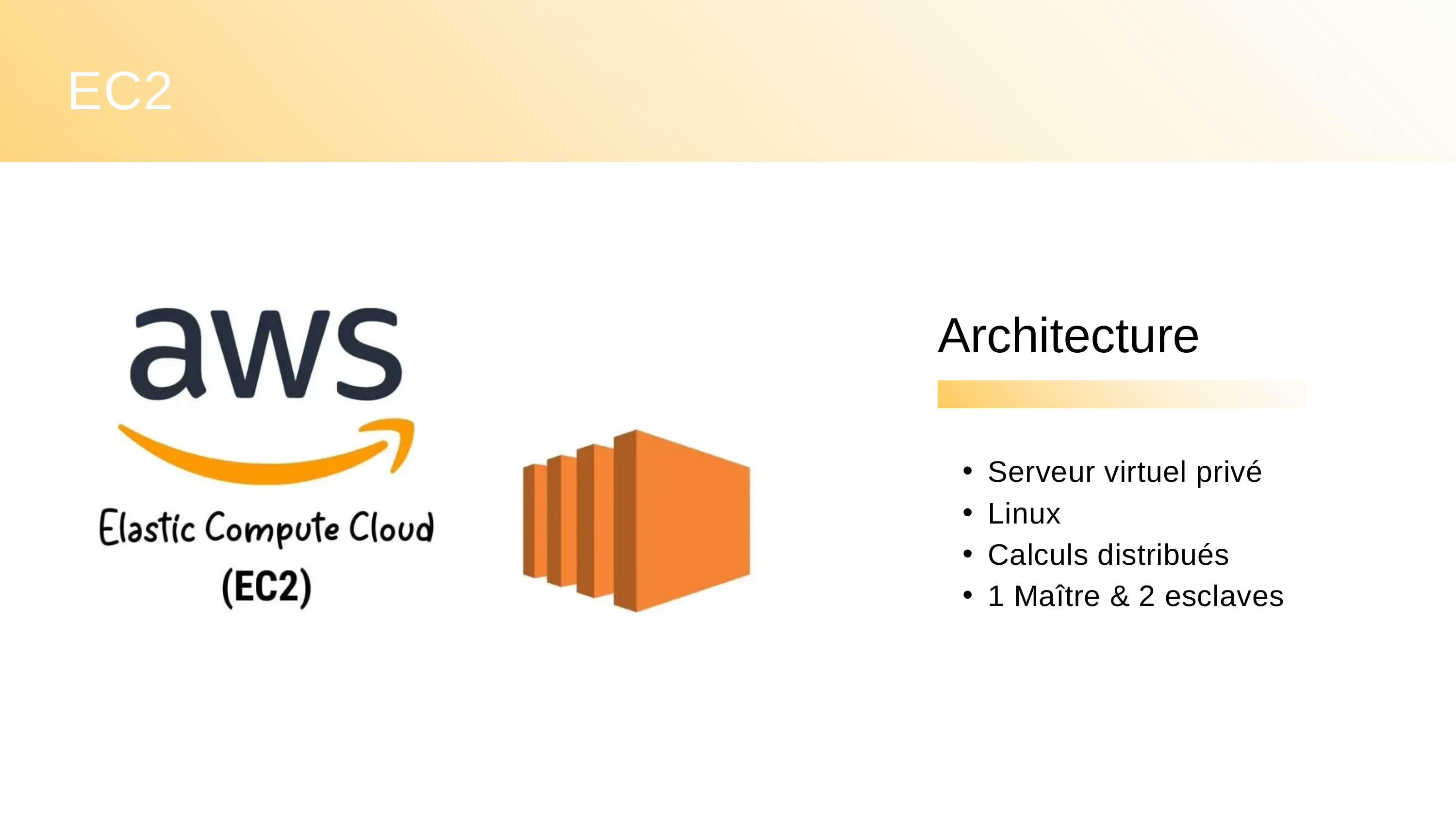

EC2

Architecture

Serveur virtuel privé
Linux
Calculs distribués
1 Maître & 2 esclaves